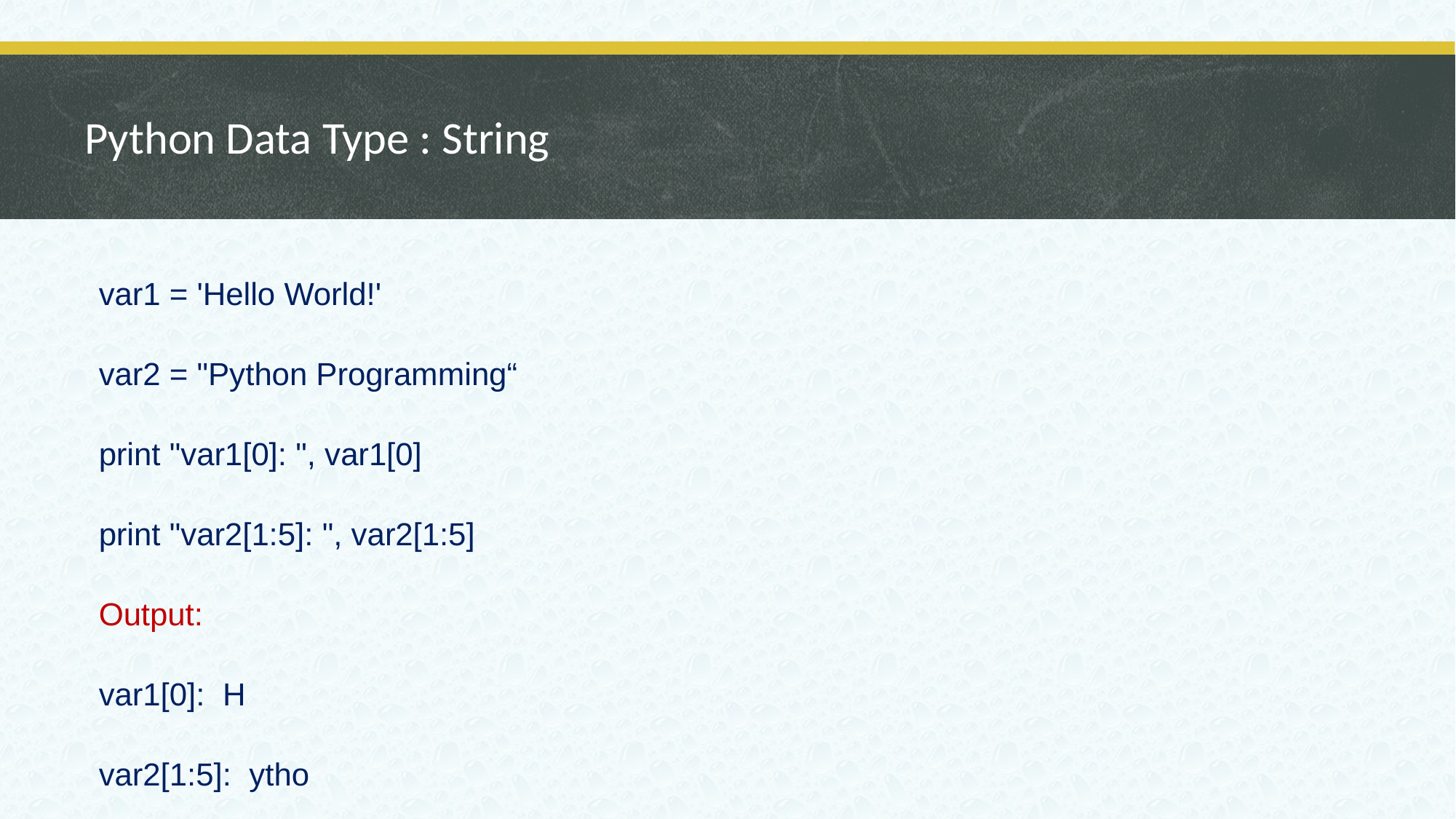

# Python Data Type : String
var1 = 'Hello World!'
var2 = "Python Programming“
print "var1[0]: ", var1[0]
print "var2[1:5]: ", var2[1:5]
Output:
var1[0]:  H
var2[1:5]:  ytho